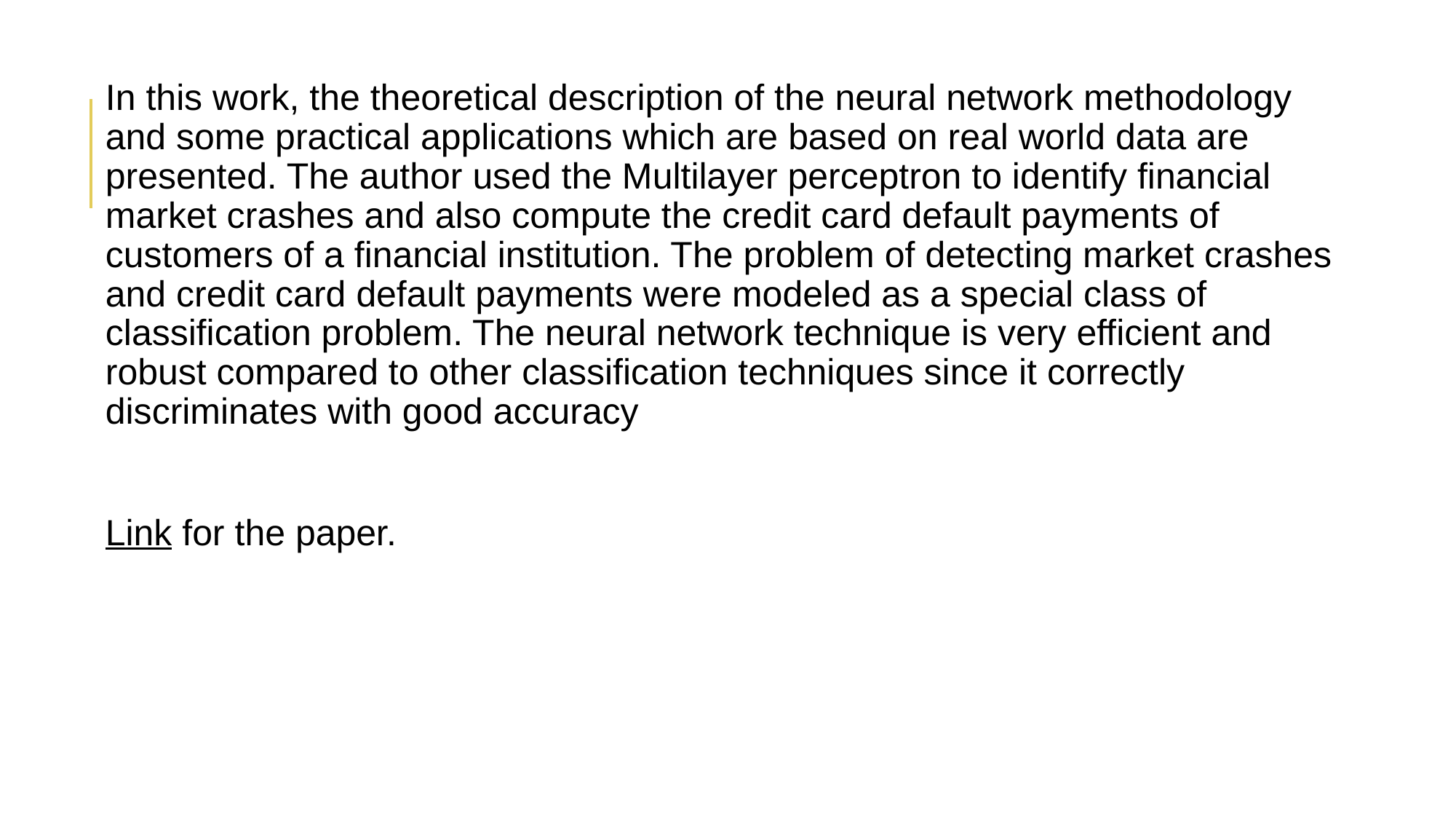

In this work, the theoretical description of the neural network methodology and some practical applications which are based on real world data are presented. The author used the Multilayer perceptron to identify financial market crashes and also compute the credit card default payments of customers of a financial institution. The problem of detecting market crashes and credit card default payments were modeled as a special class of classification problem. The neural network technique is very efficient and robust compared to other classification techniques since it correctly discriminates with good accuracy

Link for the paper.